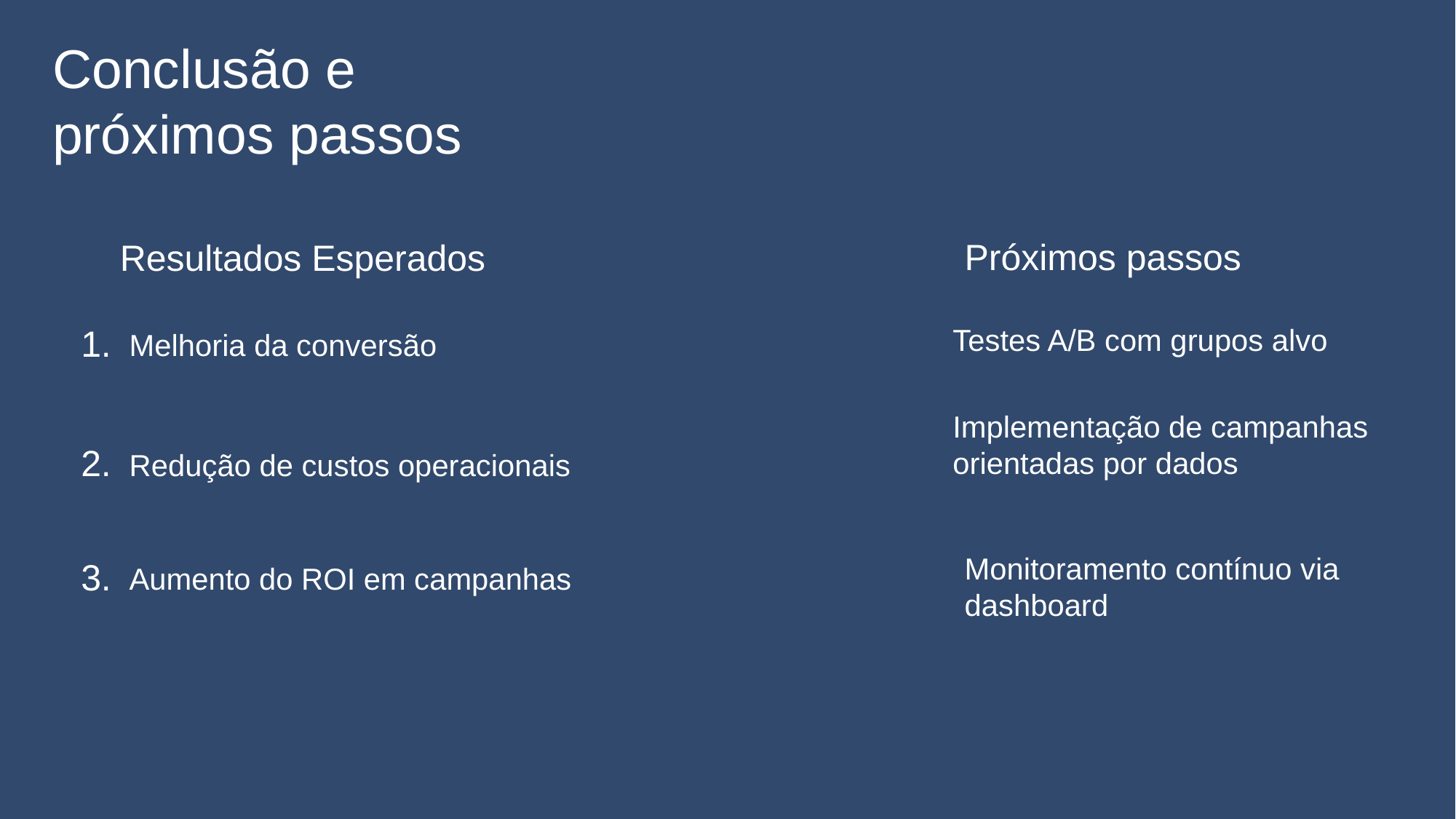

Conclusão e próximos passos
Próximos passos
Resultados Esperados
1.
Melhoria da conversão
Testes A/B com grupos alvo
Implementação de campanhas orientadas por dados
2.
Redução de custos operacionais
Monitoramento contínuo via dashboard
3.
Aumento do ROI em campanhas